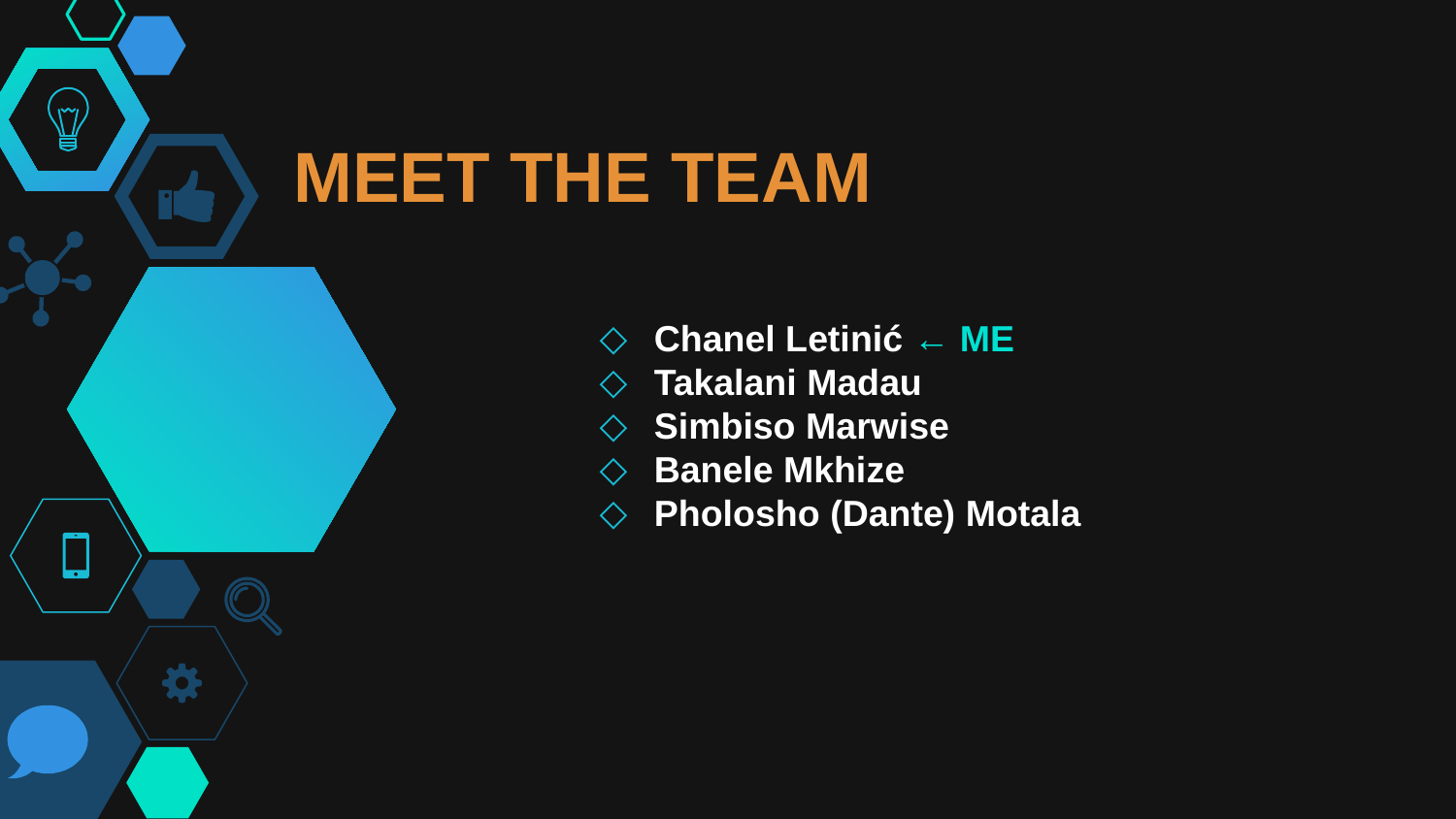

# MEET THE TEAM
Chanel Letinić ← ME
Takalani Madau
Simbiso Marwise
Banele Mkhize
Pholosho (Dante) Motala